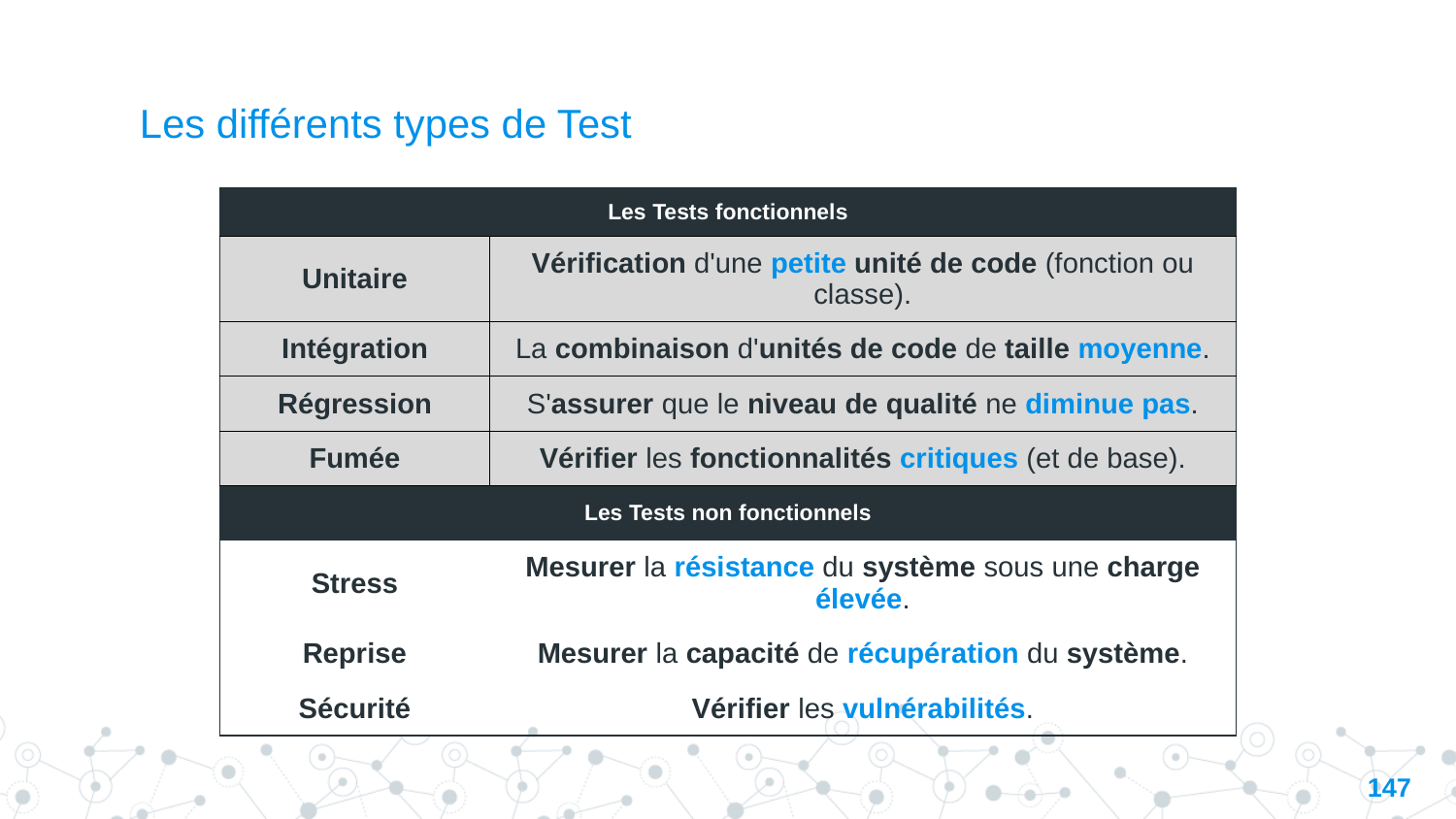

# Les différents types de Test
| Les Tests fonctionnels | Fonctionnement |
| --- | --- |
| Unitaire | Vérification d'une petite unité de code (fonction ou classe). |
| Intégration | La combinaison d'unités de code de taille moyenne. |
| Régression | S'assurer que le niveau de qualité ne diminue pas. |
| Fumée | Vérifier les fonctionnalités critiques (et de base). |
| Les Tests non fonctionnels | Fonctionnement |
| Stress | Mesurer la résistance du système sous une charge élevée. |
| Reprise | Mesurer la capacité de récupération du système. |
| Sécurité | Vérifier les vulnérabilités. |
147